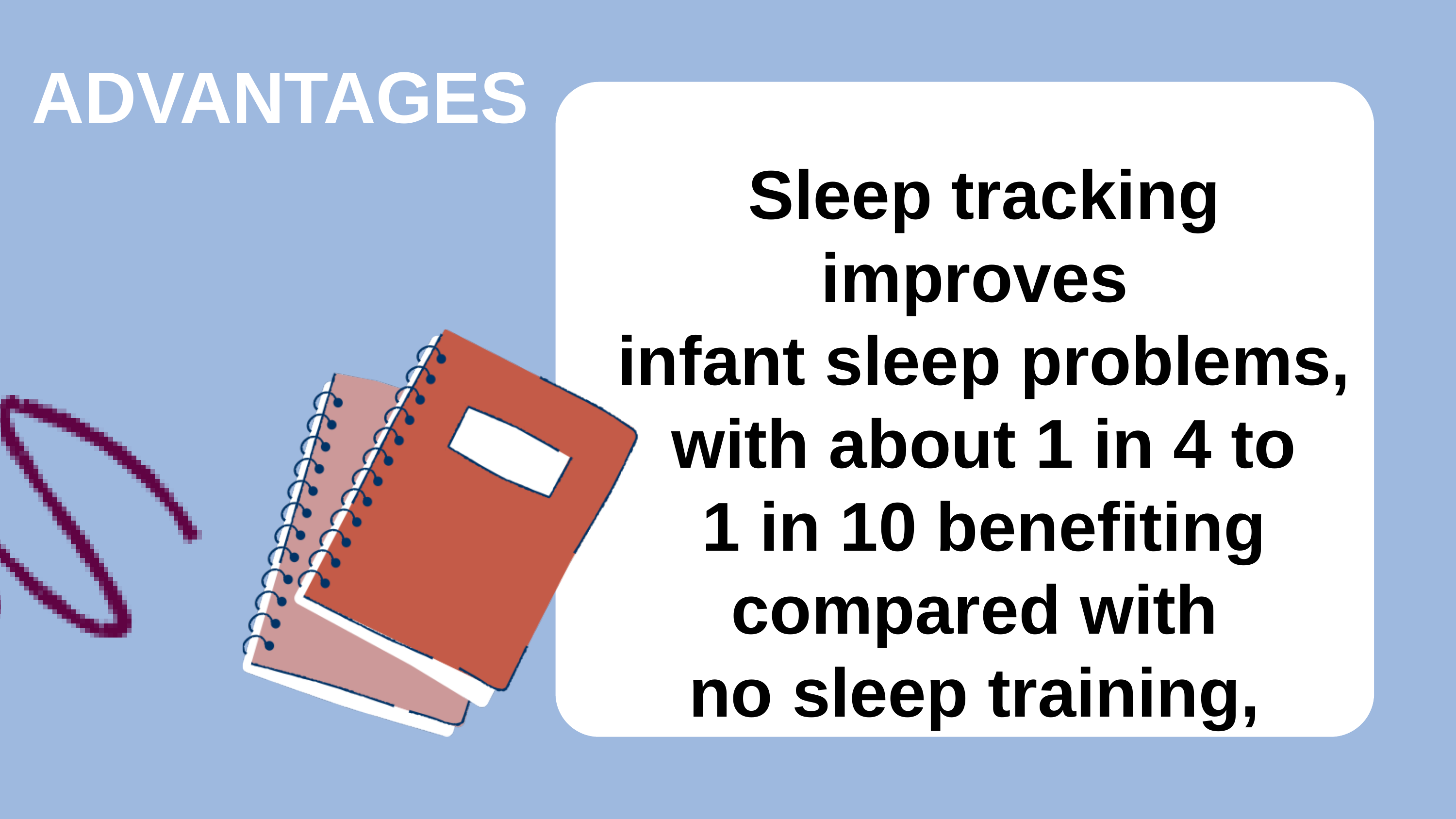

ADVANTAGES

Sleep tracking improves
infant sleep problems,
with about 1 in 4 to
 1 in 10 benefiting
compared with
no sleep training,